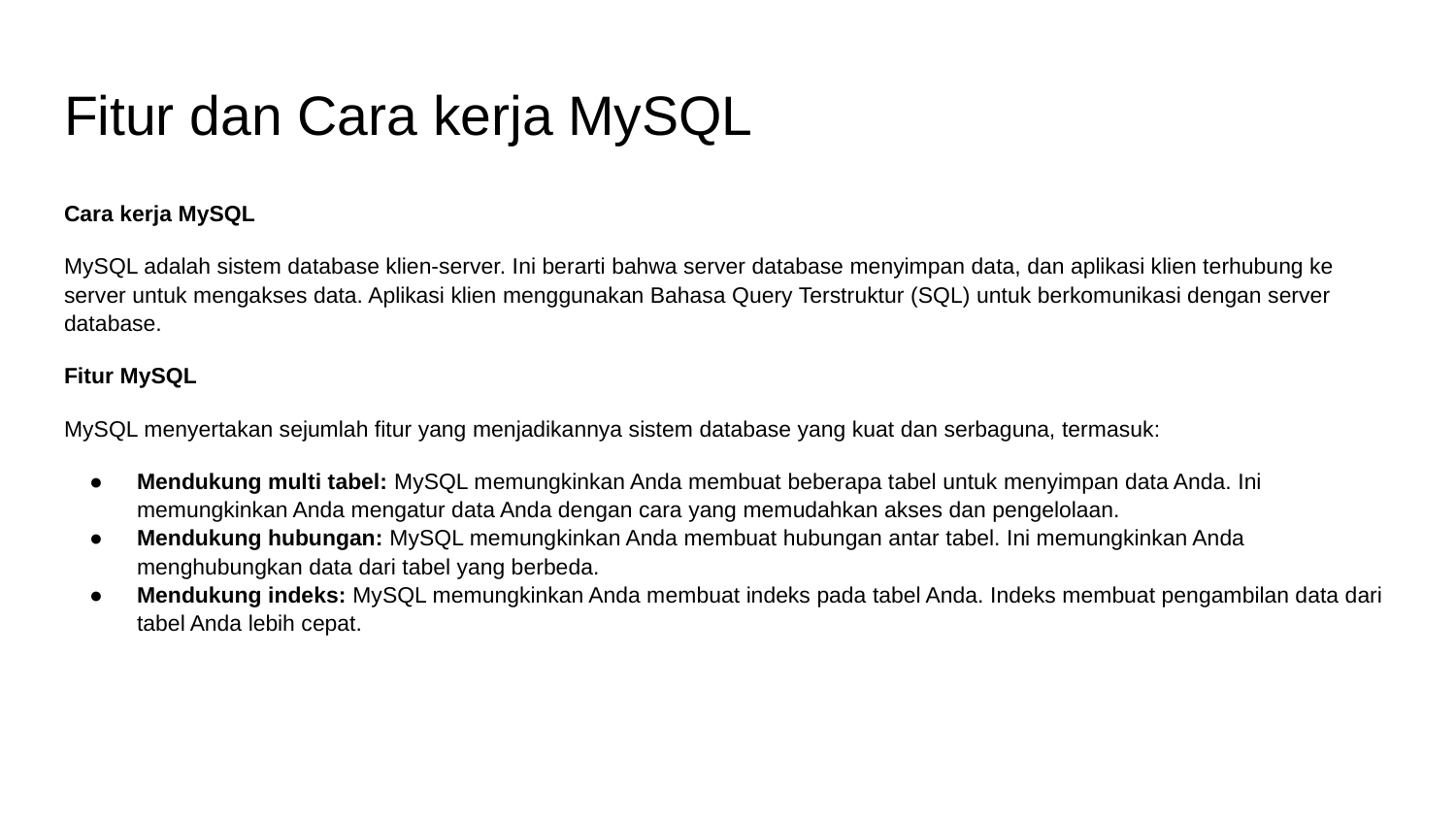

# Fitur dan Cara kerja MySQL
Cara kerja MySQL
MySQL adalah sistem database klien-server. Ini berarti bahwa server database menyimpan data, dan aplikasi klien terhubung ke server untuk mengakses data. Aplikasi klien menggunakan Bahasa Query Terstruktur (SQL) untuk berkomunikasi dengan server database.
Fitur MySQL
MySQL menyertakan sejumlah fitur yang menjadikannya sistem database yang kuat dan serbaguna, termasuk:
Mendukung multi tabel: MySQL memungkinkan Anda membuat beberapa tabel untuk menyimpan data Anda. Ini memungkinkan Anda mengatur data Anda dengan cara yang memudahkan akses dan pengelolaan.
Mendukung hubungan: MySQL memungkinkan Anda membuat hubungan antar tabel. Ini memungkinkan Anda menghubungkan data dari tabel yang berbeda.
Mendukung indeks: MySQL memungkinkan Anda membuat indeks pada tabel Anda. Indeks membuat pengambilan data dari tabel Anda lebih cepat.